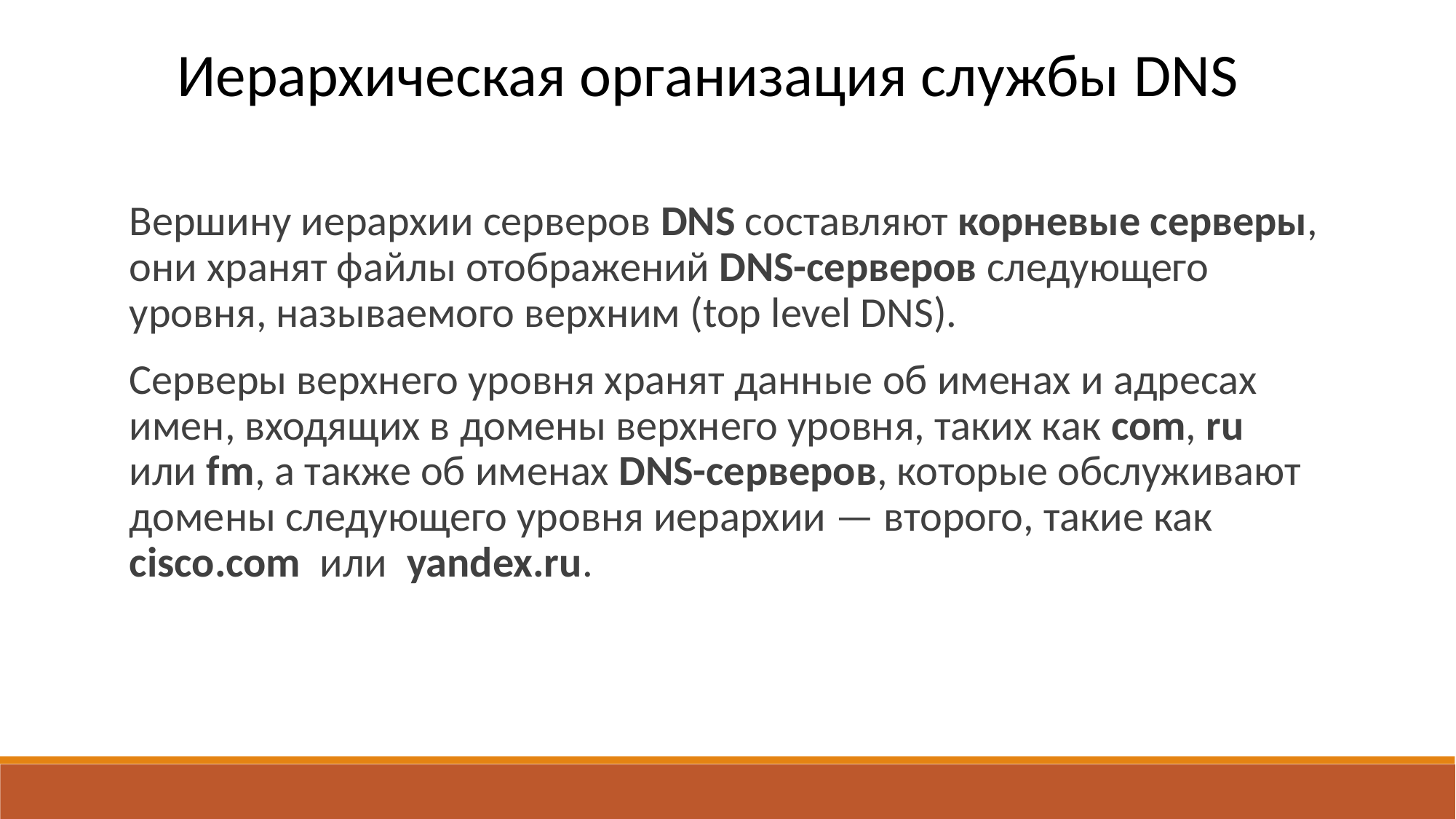

Иерархическая организация службы DNS
Вершину иерархии серверов DNS составляют корневые серверы, они хранят файлы ото­бражений DNS-серверов следующего уровня, называемого верхним (top level DNS).
Серве­ры верхнего уровня хранят данные об именах и адресах имен, входящих в домены верхнего уровня, таких как com, ru или fm, а также об именах DNS-серверов, которые обслуживают домены следующего уровня иерархии — второго, такие как cisco.com  или  yandex.ru.